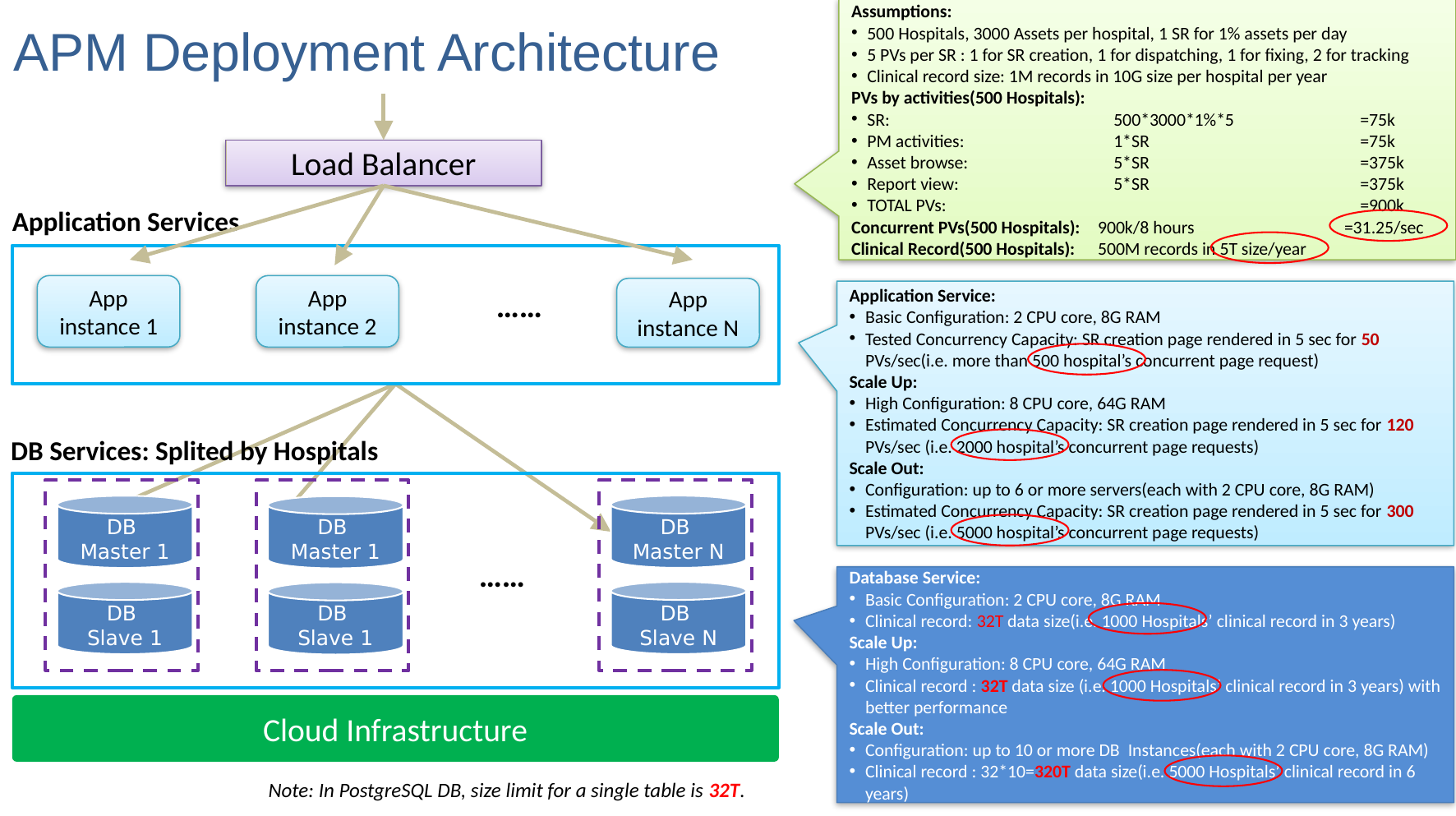

Assumptions:
500 Hospitals, 3000 Assets per hospital, 1 SR for 1% assets per day
5 PVs per SR : 1 for SR creation, 1 for dispatching, 1 for fixing, 2 for tracking
Clinical record size: 1M records in 10G size per hospital per year
PVs by activities(500 Hospitals):
SR:		500*3000*1%*5		=75k
PM activities:		1*SR		=75k
Asset browse: 		5*SR		=375k
Report view:		5*SR		=375k
TOTAL PVs:				=900k
Concurrent PVs(500 Hospitals):	900k/8 hours		=31.25/sec
Clinical Record(500 Hospitals):	500M records in 5T size/year
 APM Deployment Architecture
Load Balancer
Application Services

App instance 1
App instance 2
App instance N
……
Application Service:
Basic Configuration: 2 CPU core, 8G RAM
Tested Concurrency Capacity: SR creation page rendered in 5 sec for 50 PVs/sec(i.e. more than 500 hospital’s concurrent page request)
Scale Up:
High Configuration: 8 CPU core, 64G RAM
Estimated Concurrency Capacity: SR creation page rendered in 5 sec for 120 PVs/sec (i.e. 2000 hospital’s concurrent page requests)
Scale Out:
Configuration: up to 6 or more servers(each with 2 CPU core, 8G RAM)
Estimated Concurrency Capacity: SR creation page rendered in 5 sec for 300 PVs/sec (i.e. 5000 hospital’s concurrent page requests)

DB Services: Splited by Hospitals

DB
Master N
DB
Slave N

DB
Master 1
DB
Slave 1

DB
Master 1
DB
Slave 1

……
Database Service:
Basic Configuration: 2 CPU core, 8G RAM
Clinical record: 32T data size(i.e. 1000 Hospitals’ clinical record in 3 years)
Scale Up:
High Configuration: 8 CPU core, 64G RAM
Clinical record : 32T data size (i.e. 1000 Hospitals’ clinical record in 3 years) with better performance
Scale Out:
Configuration: up to 10 or more DB  Instances(each with 2 CPU core, 8G RAM)
Clinical record : 32*10=320T data size(i.e. 5000 Hospitals’ clinical record in 6 years)

Cloud Infrastructure

Note: In PostgreSQL DB, size limit for a single table is 32T.